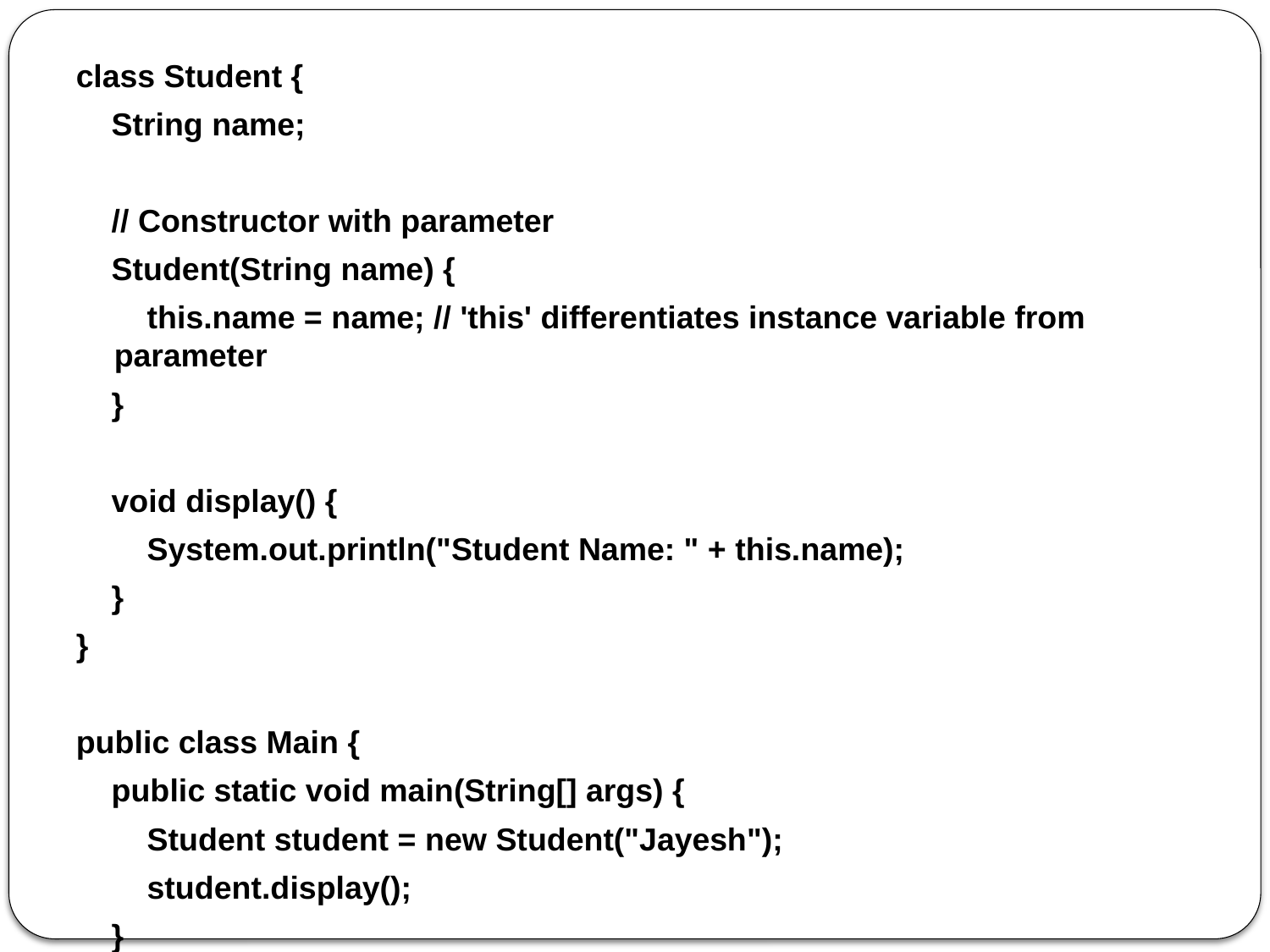

class Student {
    String name;

    // Constructor with parameter
    Student(String name) {
        this.name = name; // 'this' differentiates instance variable from parameter
    }

    void display() {
        System.out.println("Student Name: " + this.name);
    }
}

public class Main {
    public static void main(String[] args) {
        Student student = new Student("Jayesh");
        student.display();
    }
}